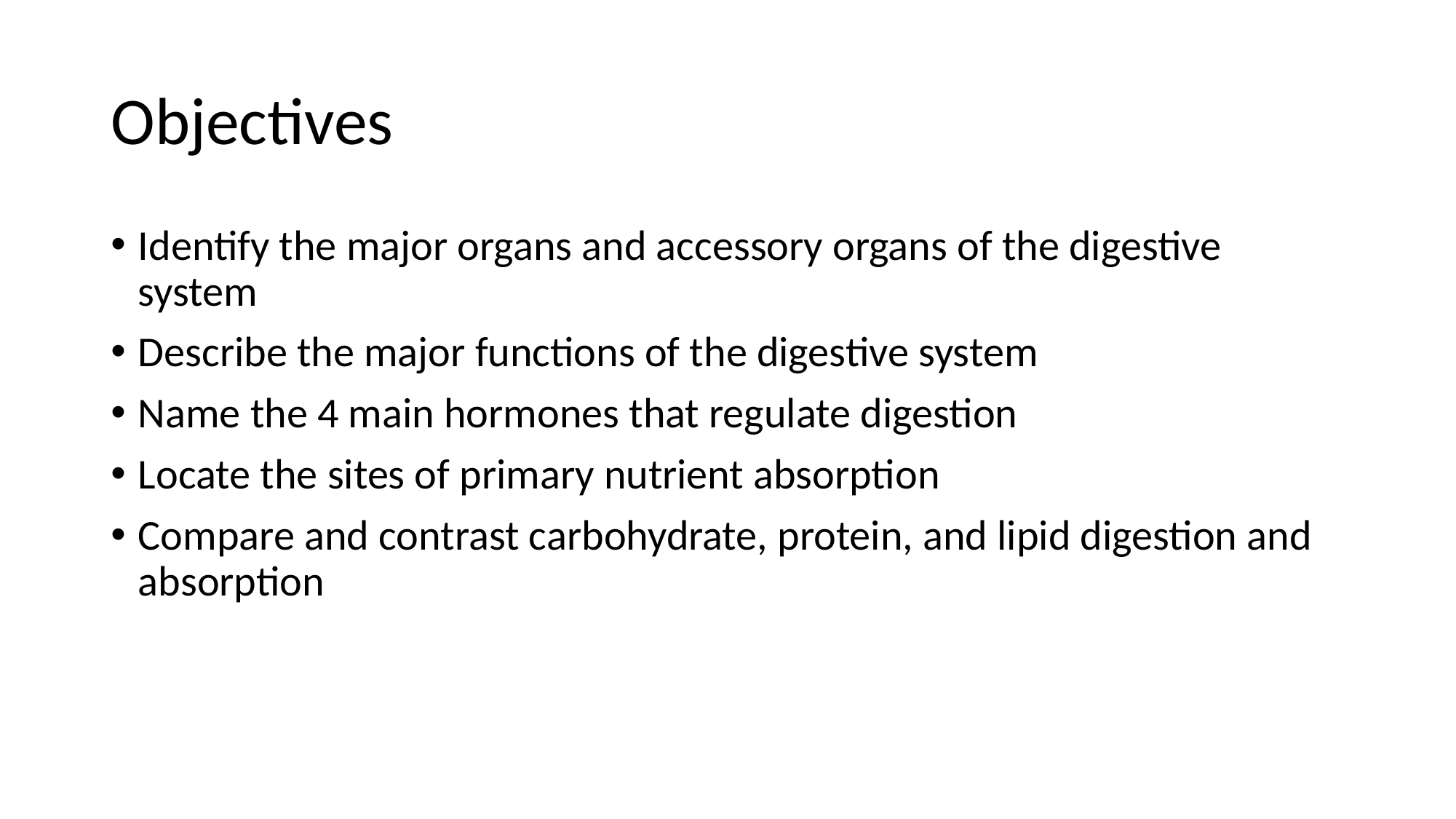

# Objectives
Identify the major organs and accessory organs of the digestive system
Describe the major functions of the digestive system
Name the 4 main hormones that regulate digestion
Locate the sites of primary nutrient absorption
Compare and contrast carbohydrate, protein, and lipid digestion and absorption